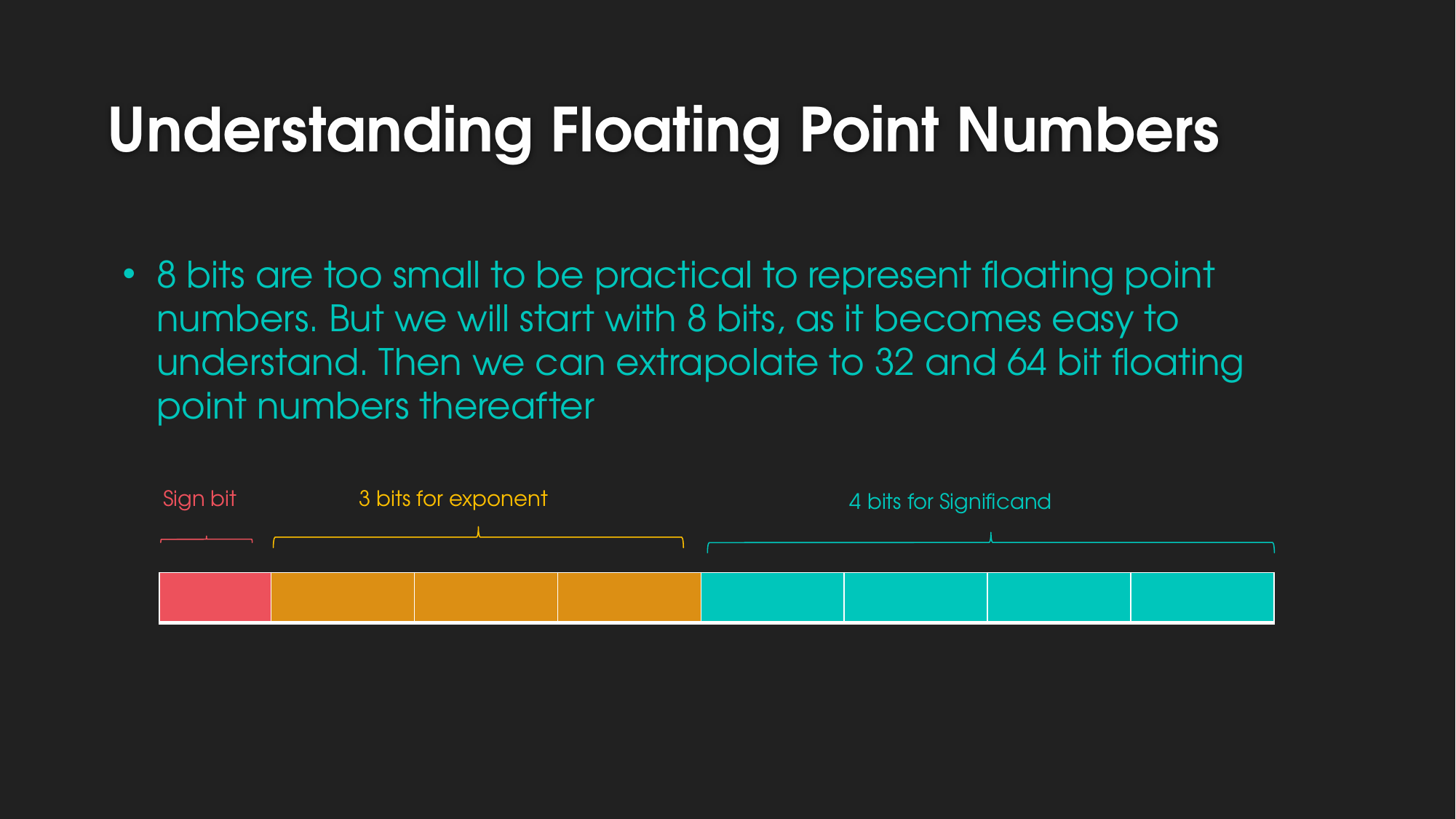

# Understanding Floating Point Numbers
8 bits are too small to be practical to represent floating point numbers. But we will start with 8 bits, as it becomes easy to understand. Then we can extrapolate to 32 and 64 bit floating point numbers thereafter

3 bits for exponent
Sign bit
 4 bits for Significand

|  |  |  |  |  |  |  |  |
| --- | --- | --- | --- | --- | --- | --- | --- |